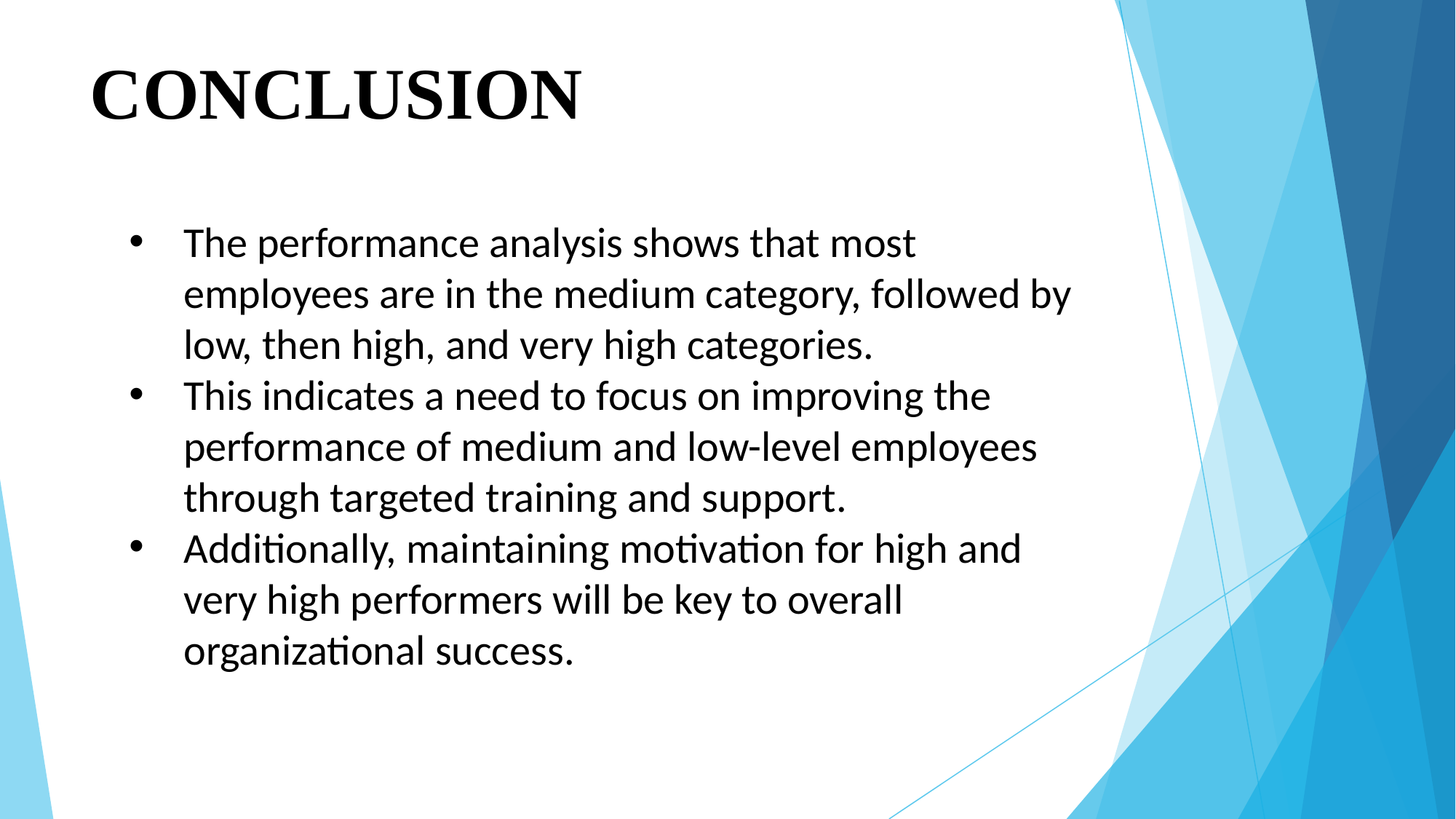

# CONCLUSION
The performance analysis shows that most employees are in the medium category, followed by low, then high, and very high categories.
This indicates a need to focus on improving the performance of medium and low-level employees through targeted training and support.
Additionally, maintaining motivation for high and very high performers will be key to overall organizational success.